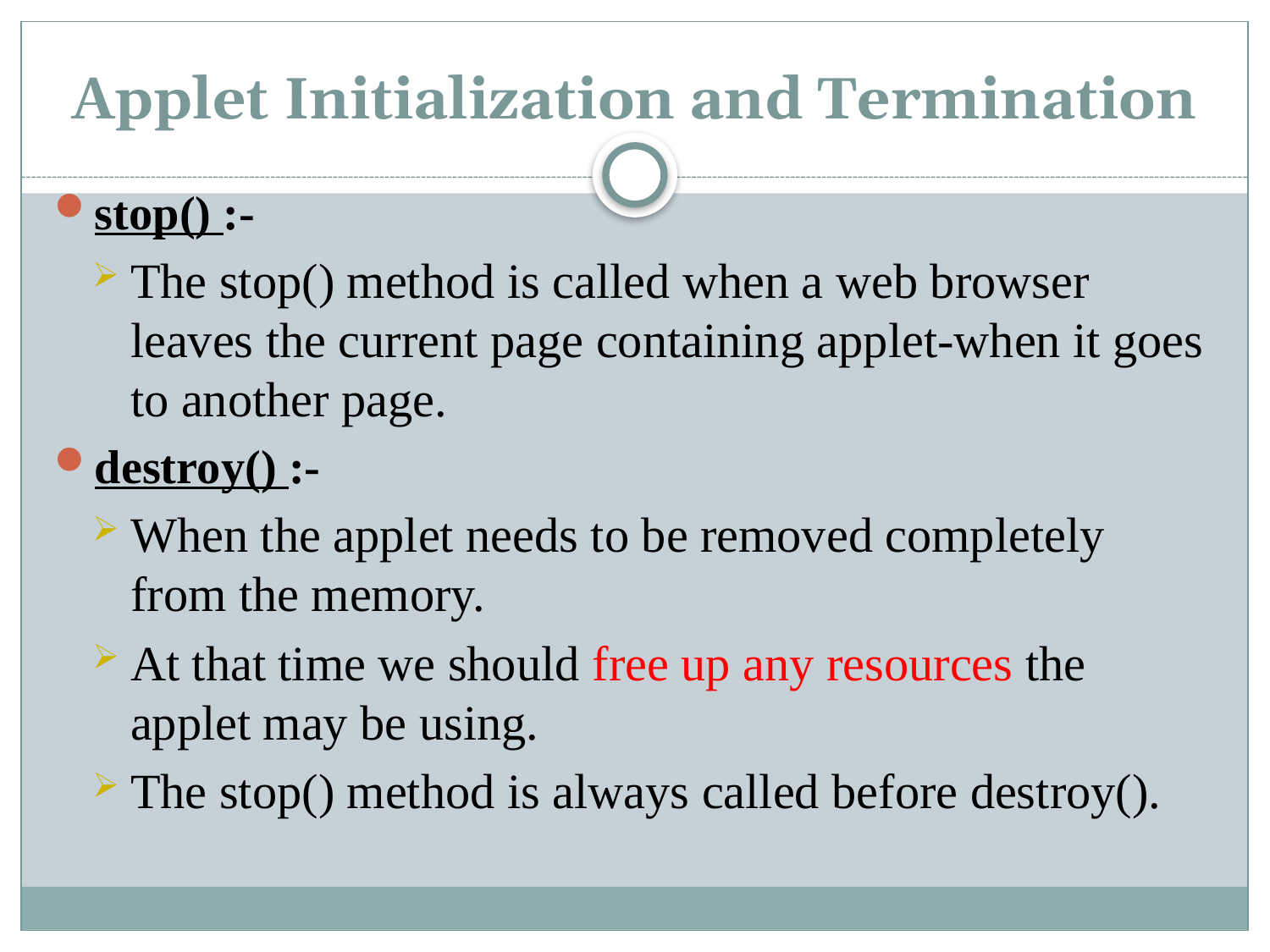

# Applet Initialization and Termination
stop() :-
The stop() method is called when a web browser leaves the current page containing applet-when it goes to another page.
destroy() :-
When the applet needs to be removed completely from the memory.
At that time we should free up any resources the applet may be using.
The stop() method is always called before destroy().